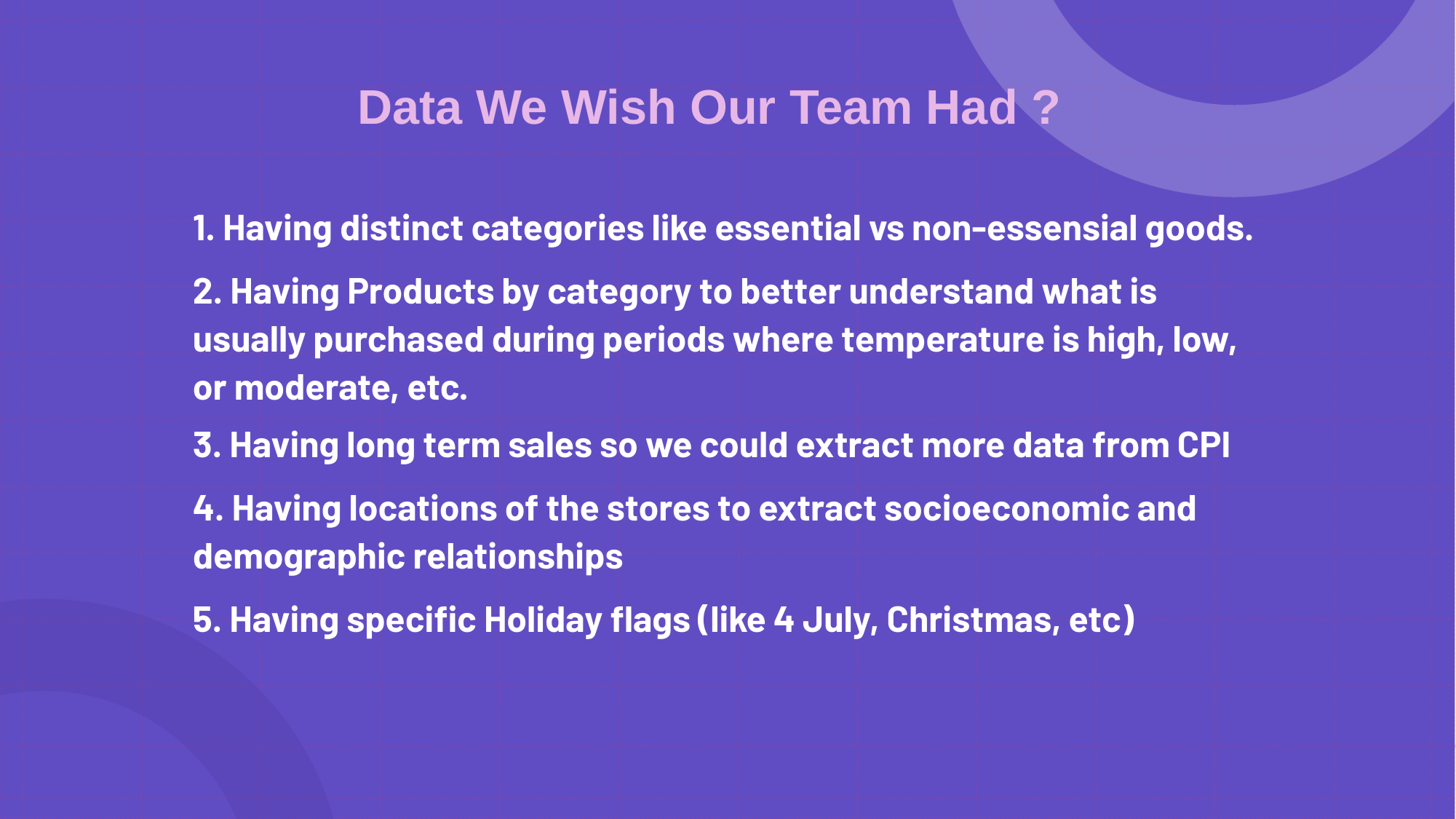

Data We Wish Our Team Had ?
# 1. Having distinct categories like essential vs non-essensial goods.
2. Having Products by category to better understand what is usually purchased during periods where temperature is high, low, or moderate, etc.
3. Having long term sales so we could extract more data from CPI
4. Having locations of the stores to extract socioeconomic and demographic relationships
5. Having specific Holiday flags (like 4 July, Christmas, etc)